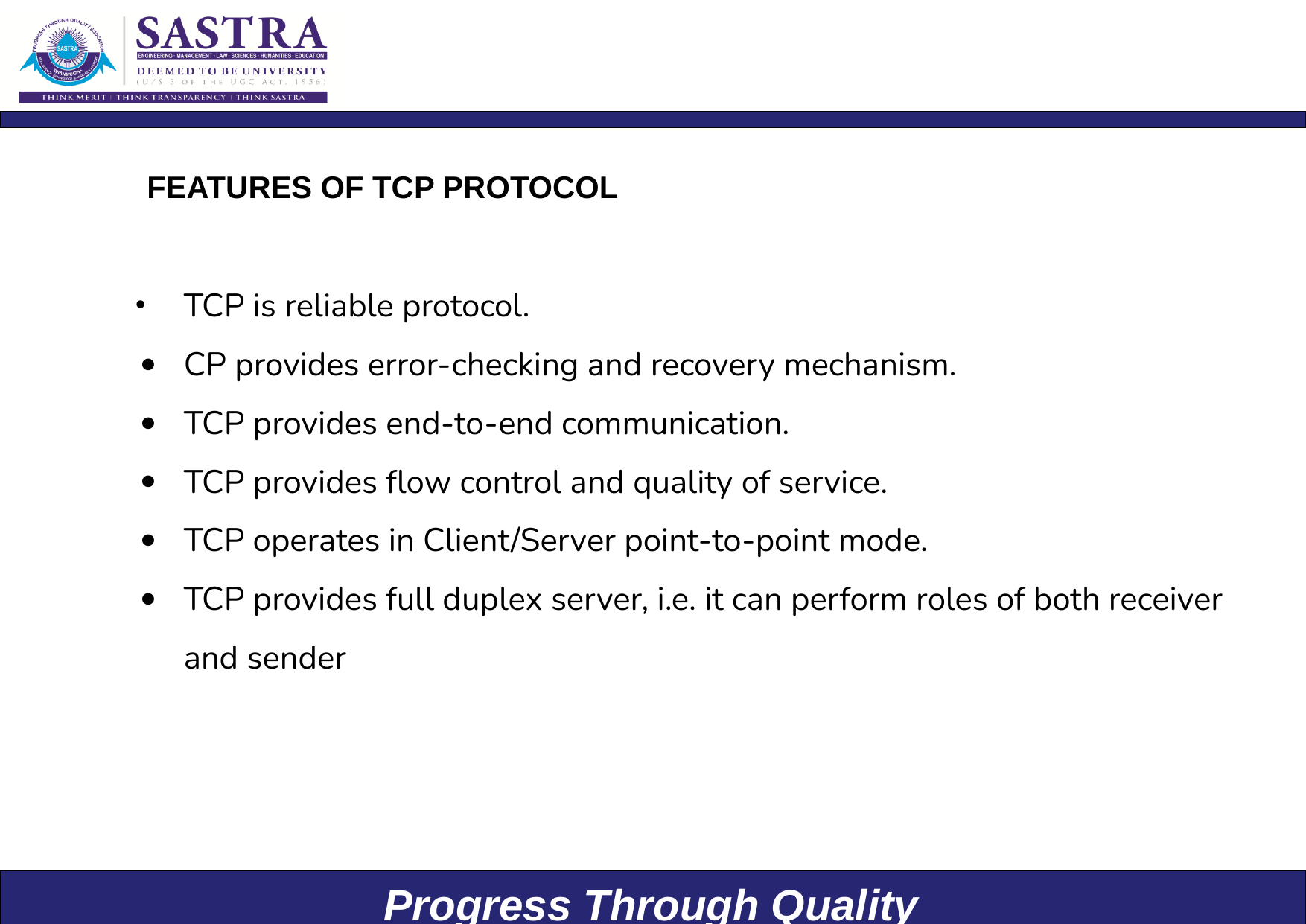

# FEATURES OF TCP PROTOCOL
TCP is reliable protocol.
CP provides error-checking and recovery mechanism.
TCP provides end-to-end communication.
TCP provides flow control and quality of service.
TCP operates in Client/Server point-to-point mode.
TCP provides full duplex server, i.e. it can perform roles of both receiver and sender